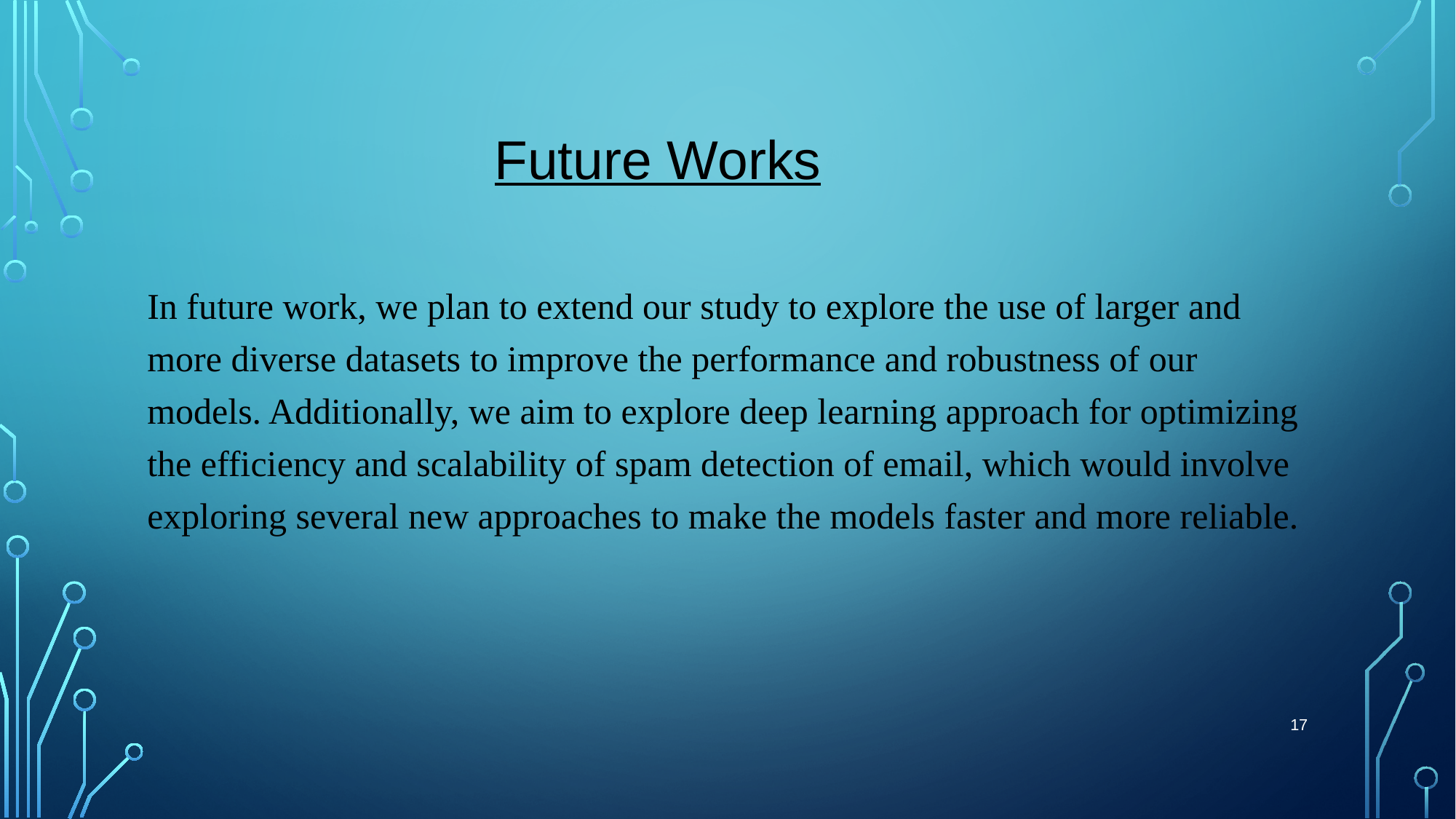

# Future Works
In future work, we plan to extend our study to explore the use of larger and more diverse datasets to improve the performance and robustness of our models. Additionally, we aim to explore deep learning approach for optimizing the efficiency and scalability of spam detection of email, which would involve exploring several new approaches to make the models faster and more reliable.
17